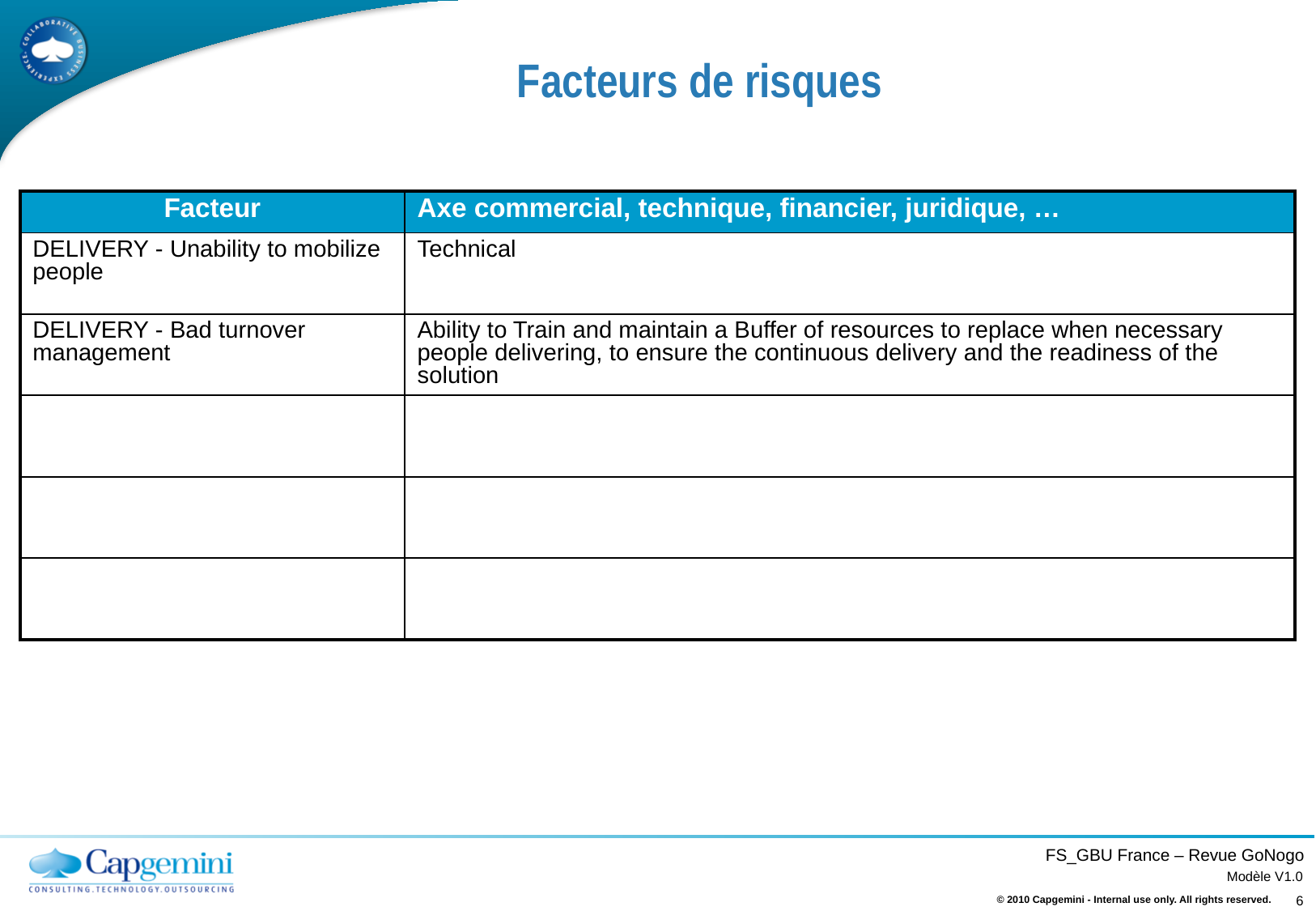

# Facteurs de risques
| Facteur | Axe commercial, technique, financier, juridique, … |
| --- | --- |
| DELIVERY - Unability to mobilize people | Technical |
| DELIVERY - Bad turnover management | Ability to Train and maintain a Buffer of resources to replace when necessary people delivering, to ensure the continuous delivery and the readiness of the solution |
|  |  |
|  |  |
|  |  |
© 2010 Capgemini - Internal use only. All rights reserved.
6